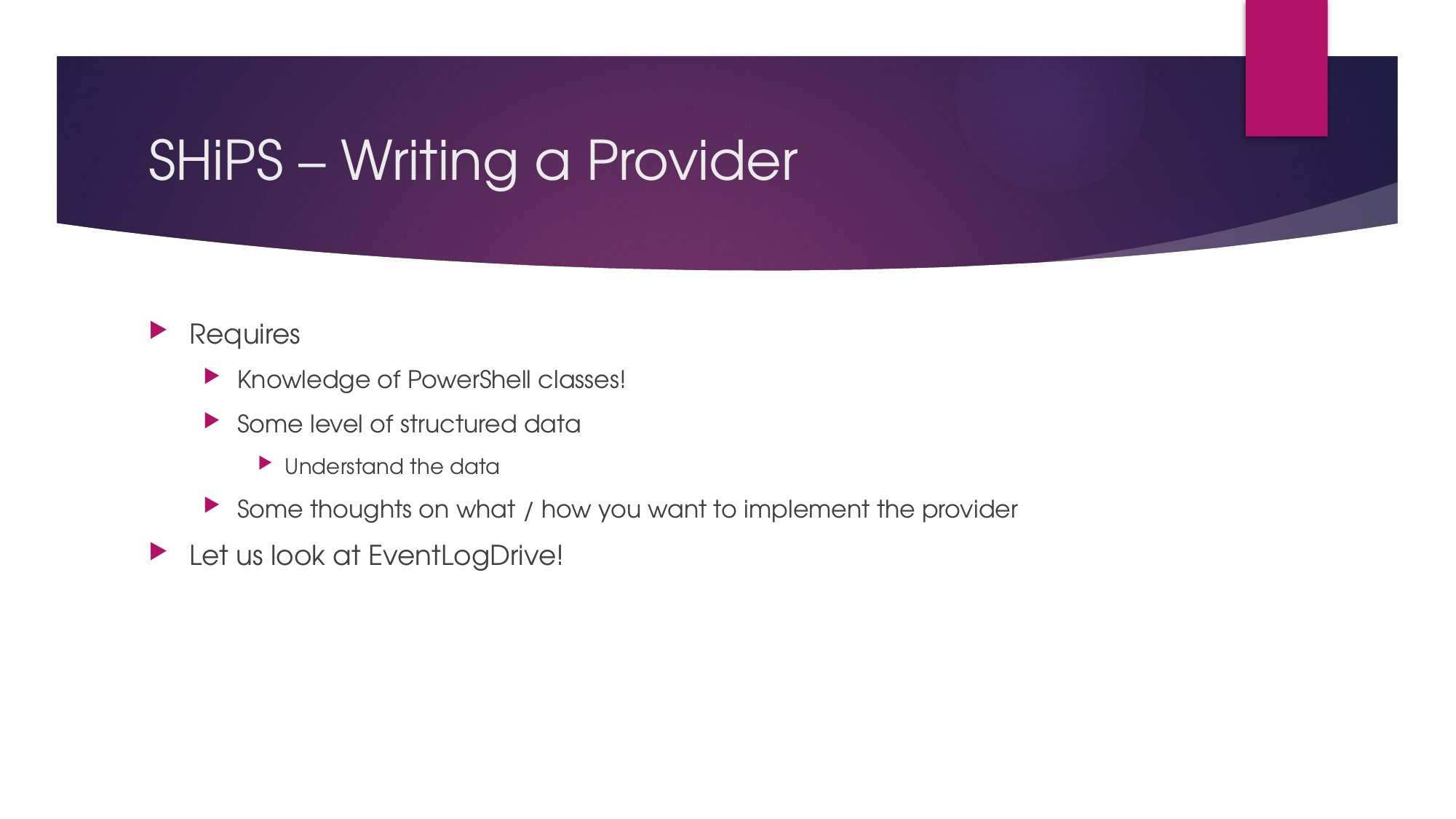

# SHiPS – Writing a Provider
Requires
Knowledge of PowerShell classes!
Some level of structured data
Understand the data
Some thoughts on what / how you want to implement the provider
Let us look at EventLogDrive!